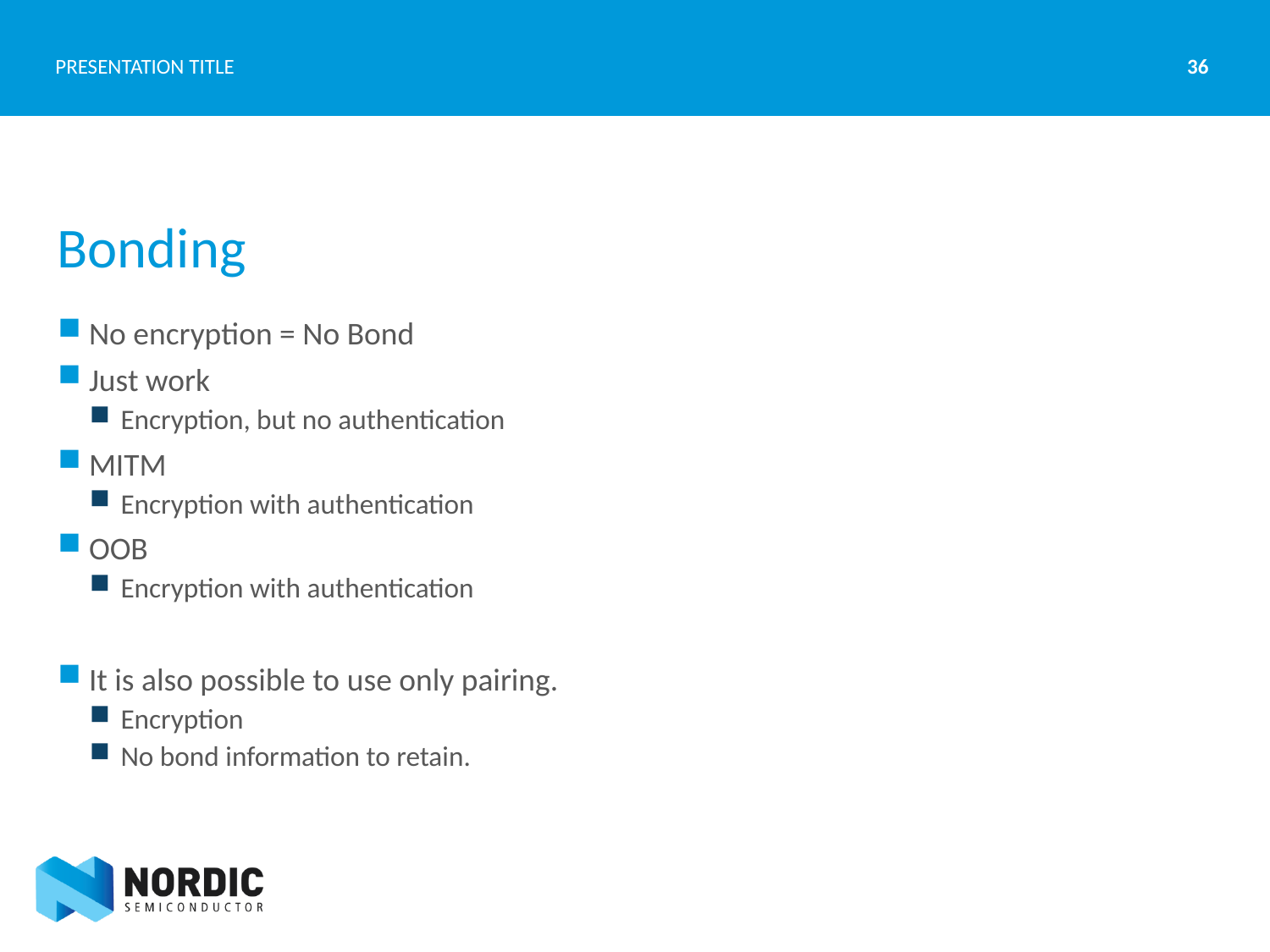

36
PRESENTATION TITLE
# Bonding
No encryption = No Bond
Just work
Encryption, but no authentication
MITM
Encryption with authentication
OOB
Encryption with authentication

It is also possible to use only pairing.
Encryption
No bond information to retain.